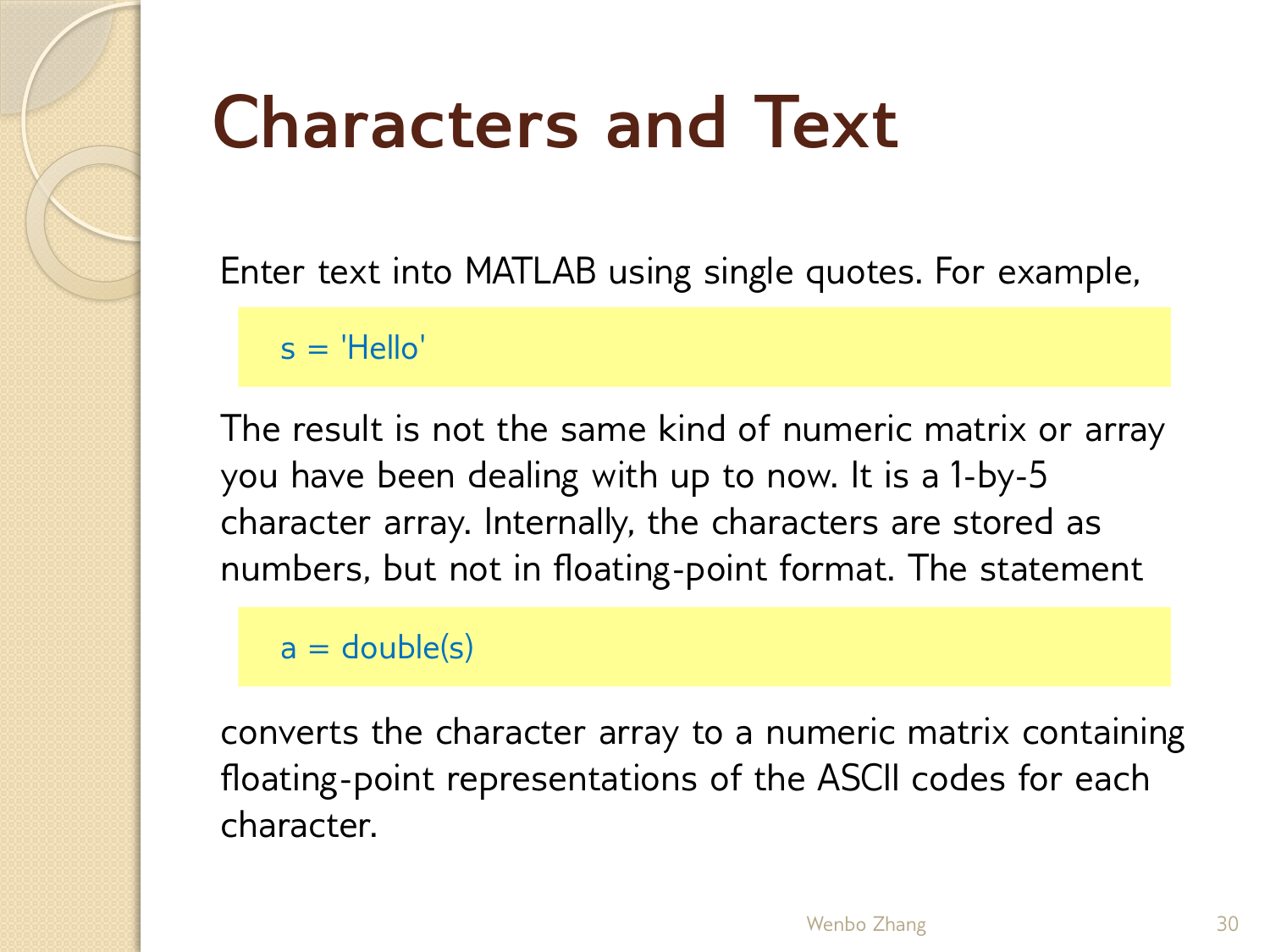

# Characters and Text
Enter text into MATLAB using single quotes. For example,

s = 'Hello'
The result is not the same kind of numeric matrix or array you have been dealing with up to now. It is a 1-by-5 character array. Internally, the characters are stored as numbers, but not in floating-point format. The statement

a = double(s)
converts the character array to a numeric matrix containing floating-point representations of the ASCII codes for each character.
Wenbo Zhang
30